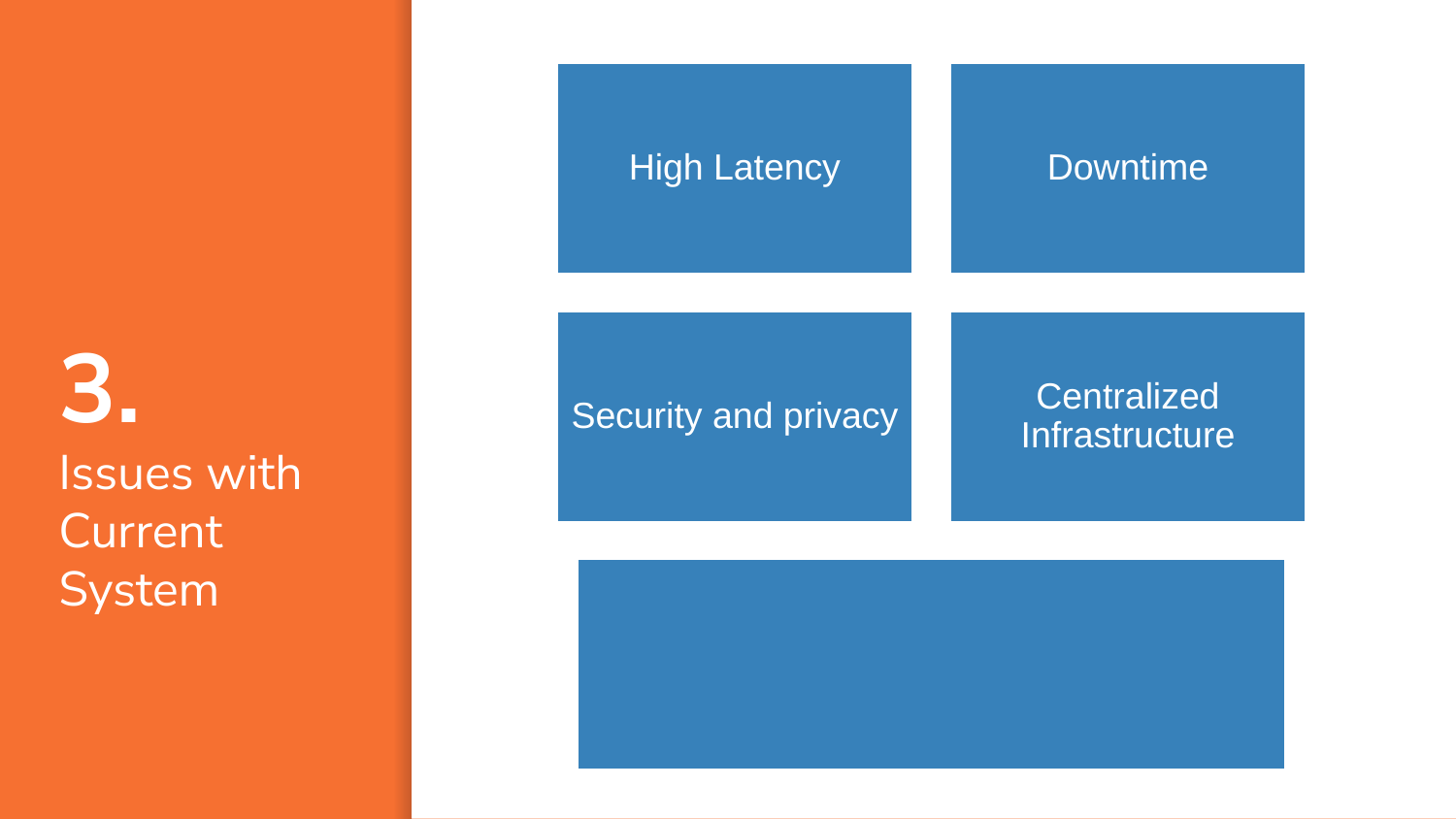

3.
Issues with Current System

High Latency

Downtime

Security and privacy

Centralized Infrastructure